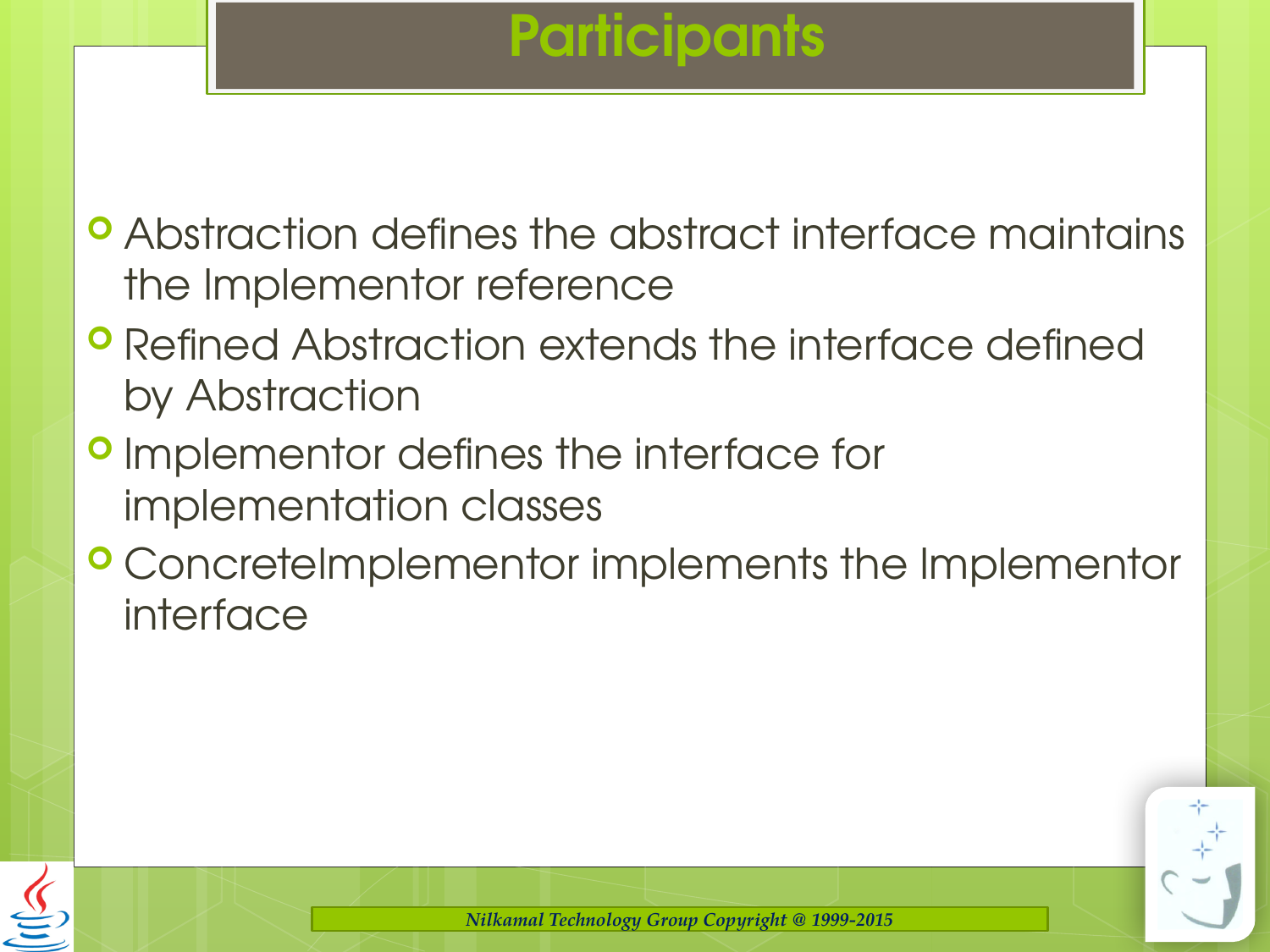

# Participants
Abstraction defines the abstract interface maintains the Implementor reference
Refined Abstraction extends the interface defined by Abstraction
Implementor defines the interface for implementation classes
ConcreteImplementor implements the Implementor interface